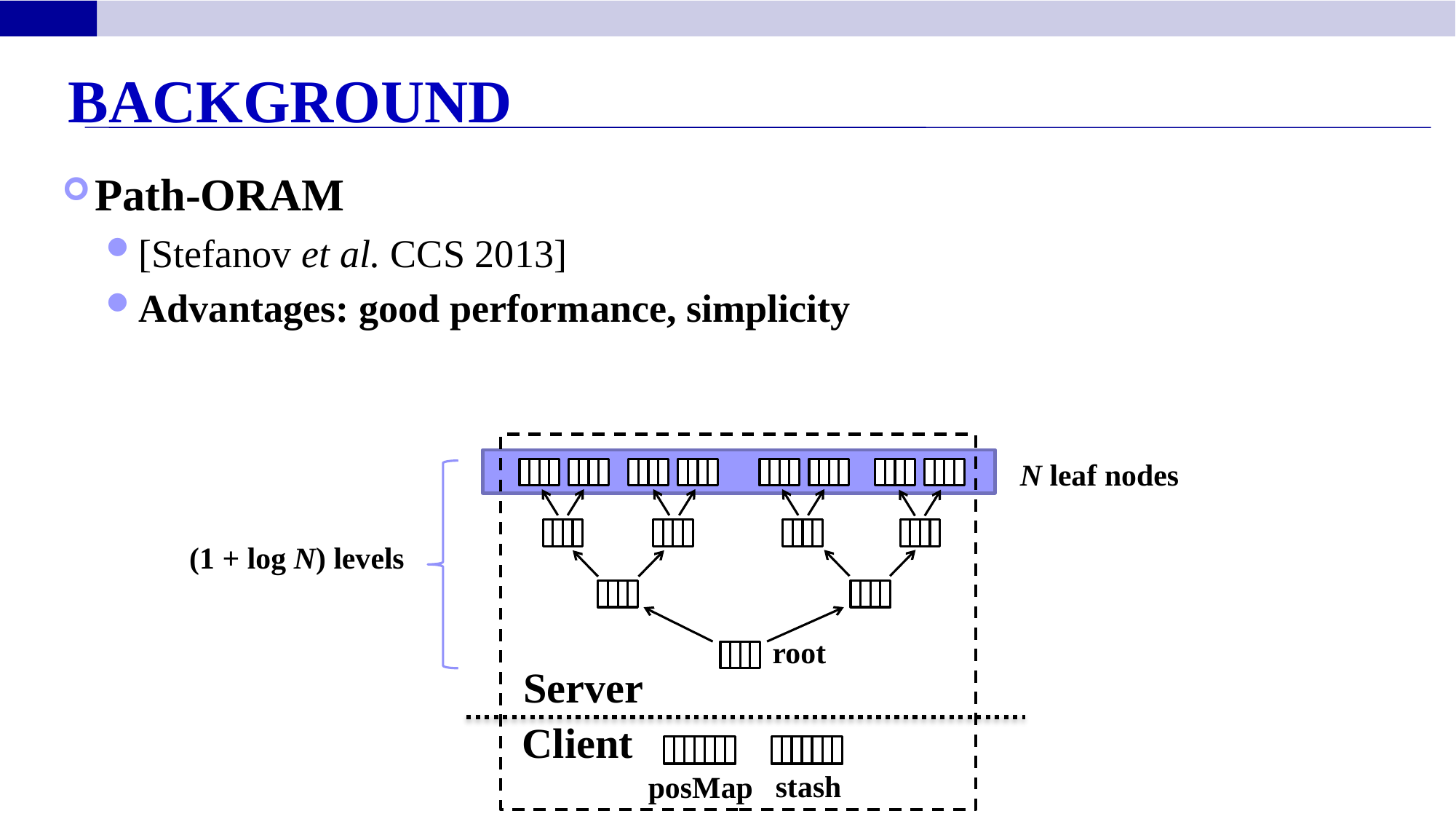

Background
Path-ORAM
[Stefanov et al. CCS 2013]
Advantages: good performance, simplicity

N leaf nodes

(1 + log N) levels
root
Server
Client

stash
posMap